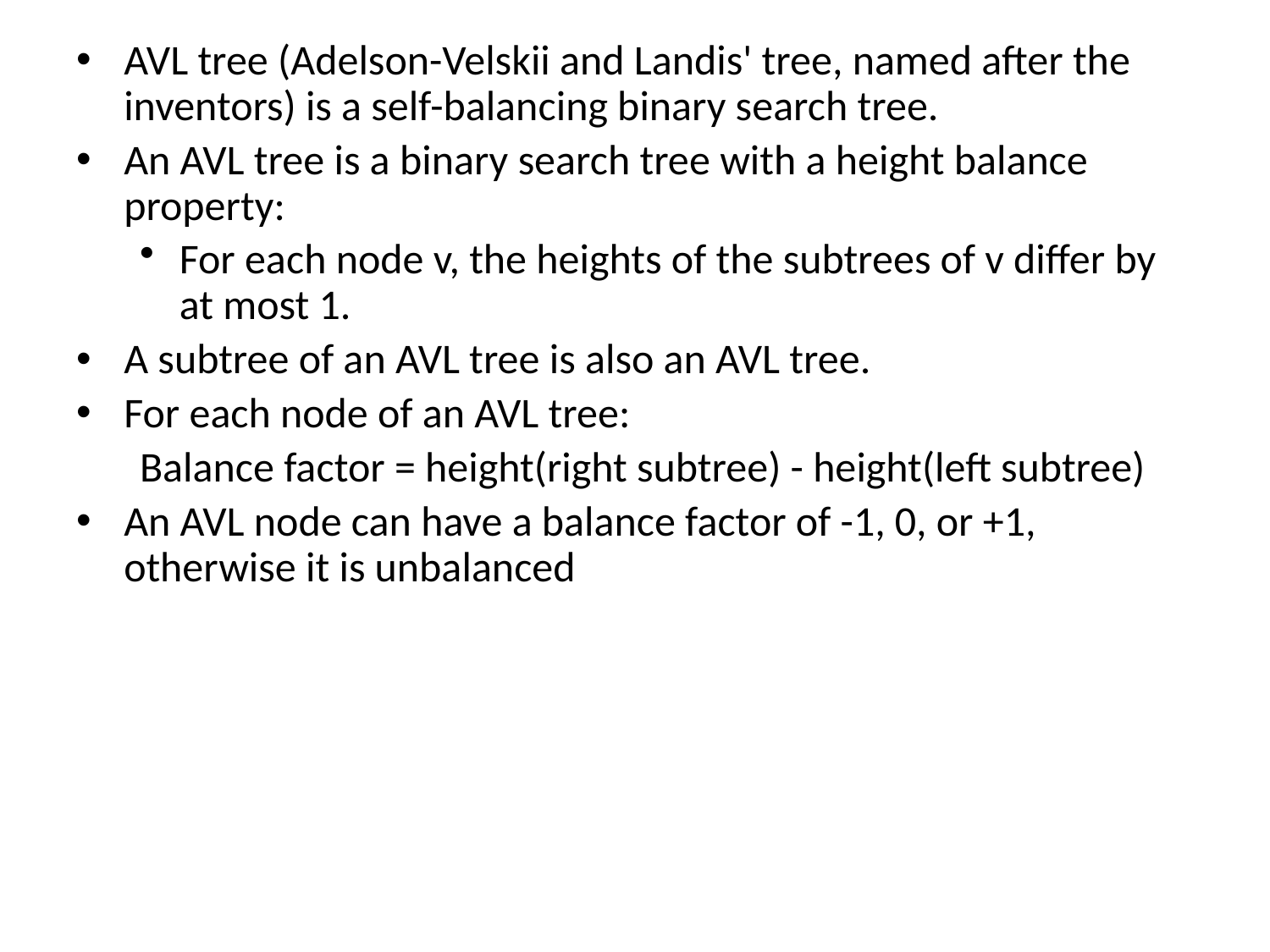

AVL tree (Adelson-Velskii and Landis' tree, named after the inventors) is a self-balancing binary search tree.
An AVL tree is a binary search tree with a height balance property:
For each node v, the heights of the subtrees of v differ by at most 1.
A subtree of an AVL tree is also an AVL tree.
For each node of an AVL tree:
Balance factor = height(right subtree) - height(left subtree)
An AVL node can have a balance factor of -1, 0, or +1, otherwise it is unbalanced